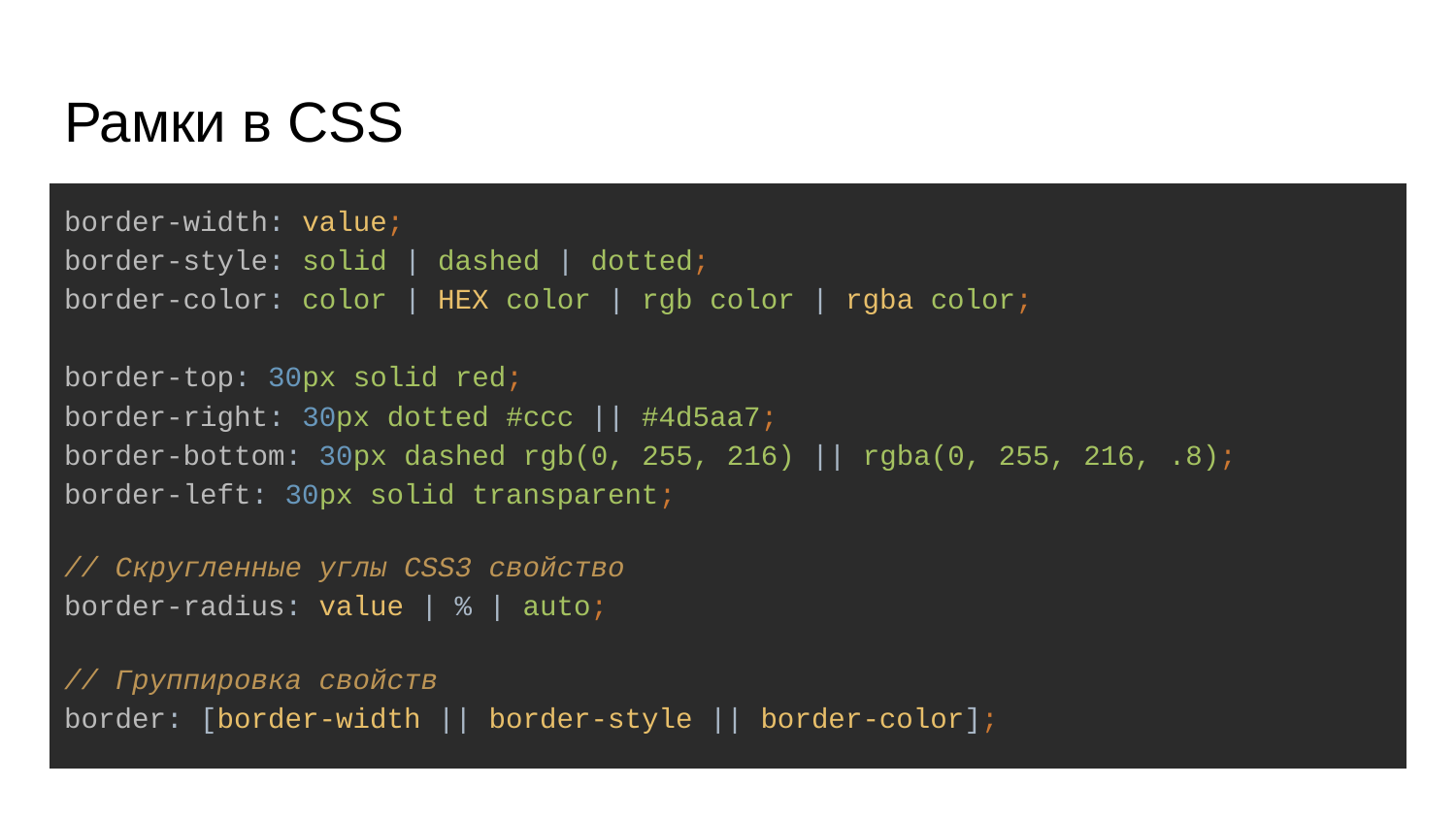

# Рамки в CSS
border-width: value;
border-style: solid | dashed | dotted;
border-color: color | HEX color | rgb color | rgba color;

border-top: 30px solid red;
border-right: 30px dotted #ccc || #4d5aa7;
border-bottom: 30px dashed rgb(0, 255, 216) || rgba(0, 255, 216, .8);
border-left: 30px solid transparent;

// Скругленные углы CSS3 свойство
border-radius: value | % | auto;

// Группировка свойств
border: [border-width || border-style || border-color];